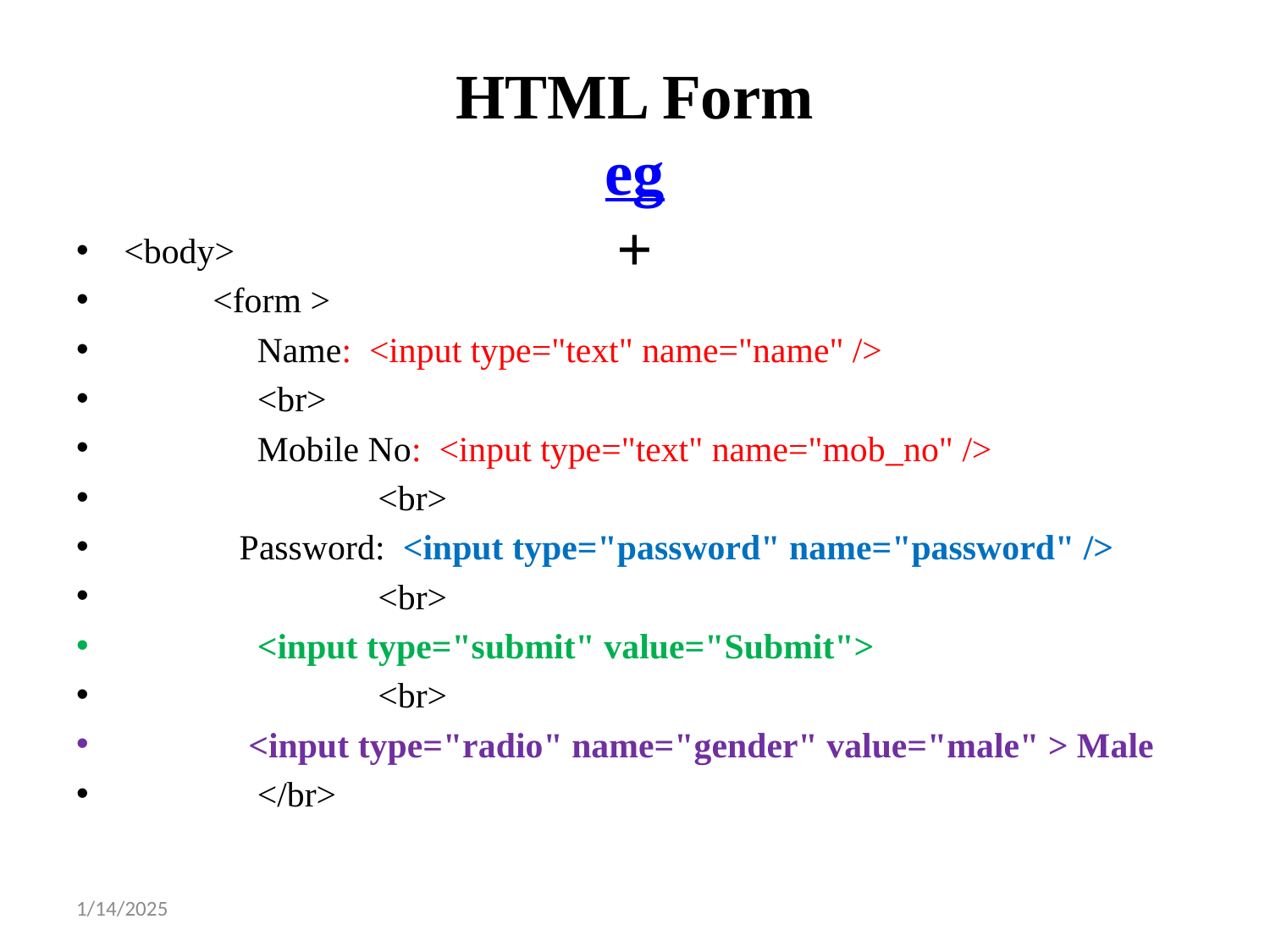

# HTML Form eg +
<body>
          <form >
               Name:  <input type="text" name="name" />
               <br>
               Mobile No:  <input type="text" name="mob_no" />
		<br>
             Password:  <input type="password" name="password" />
		<br>
               <input type="submit" value="Submit">
		<br>
              <input type="radio" name="gender" value="male" > Male
               </br>
1/14/2025